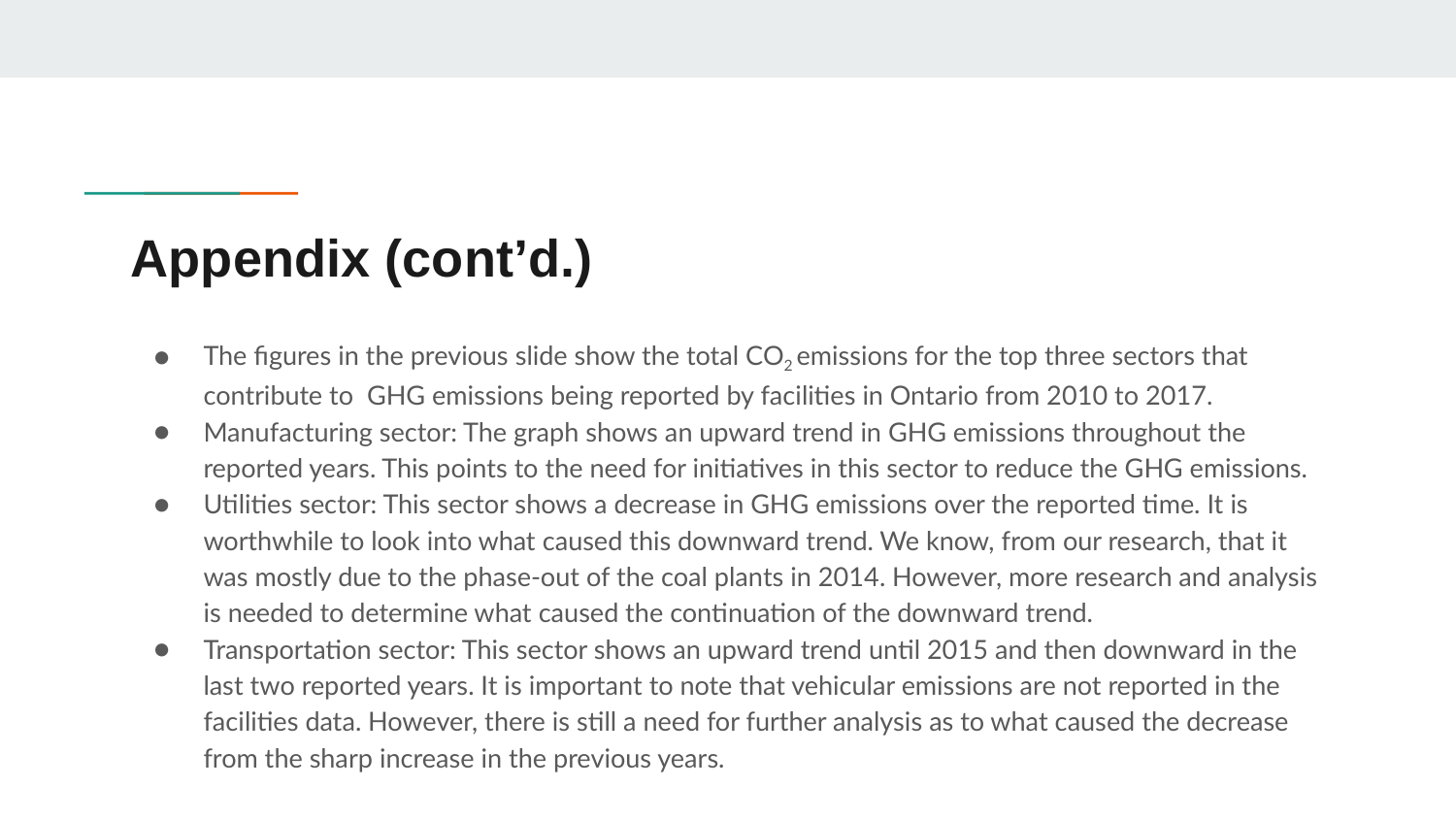

# Appendix (cont’d.)
The figures in the previous slide show the total CO2 emissions for the top three sectors that contribute to  GHG emissions being reported by facilities in Ontario from 2010 to 2017.
Manufacturing sector: The graph shows an upward trend in GHG emissions throughout the reported years. This points to the need for initiatives in this sector to reduce the GHG emissions.
Utilities sector: This sector shows a decrease in GHG emissions over the reported time. It is worthwhile to look into what caused this downward trend. We know, from our research, that it was mostly due to the phase-out of the coal plants in 2014. However, more research and analysis is needed to determine what caused the continuation of the downward trend.
Transportation sector: This sector shows an upward trend until 2015 and then downward in the last two reported years. It is important to note that vehicular emissions are not reported in the facilities data. However, there is still a need for further analysis as to what caused the decrease from the sharp increase in the previous years.